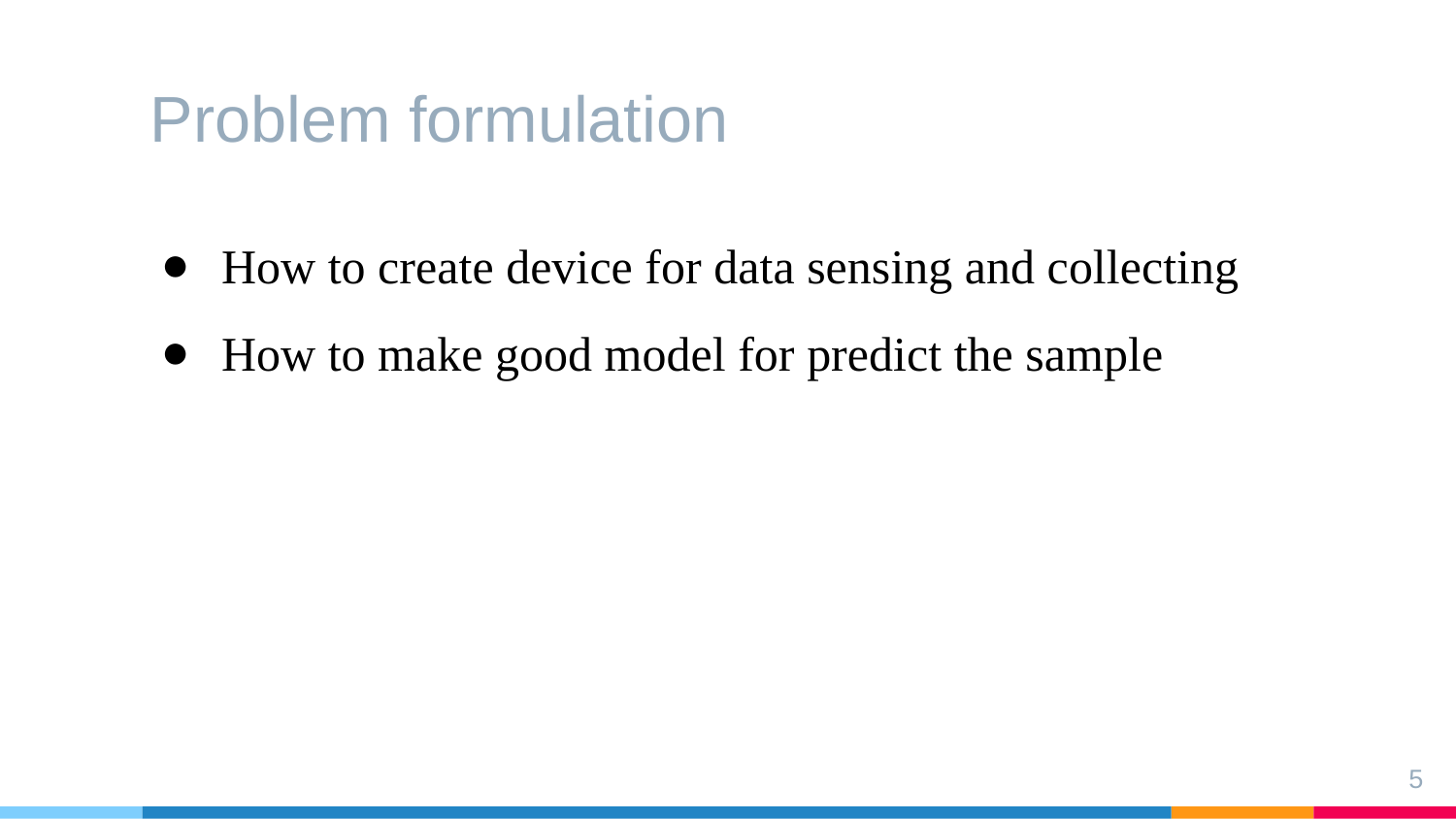

Problem formulation
How to create device for data sensing and collecting
How to make good model for predict the sample

5